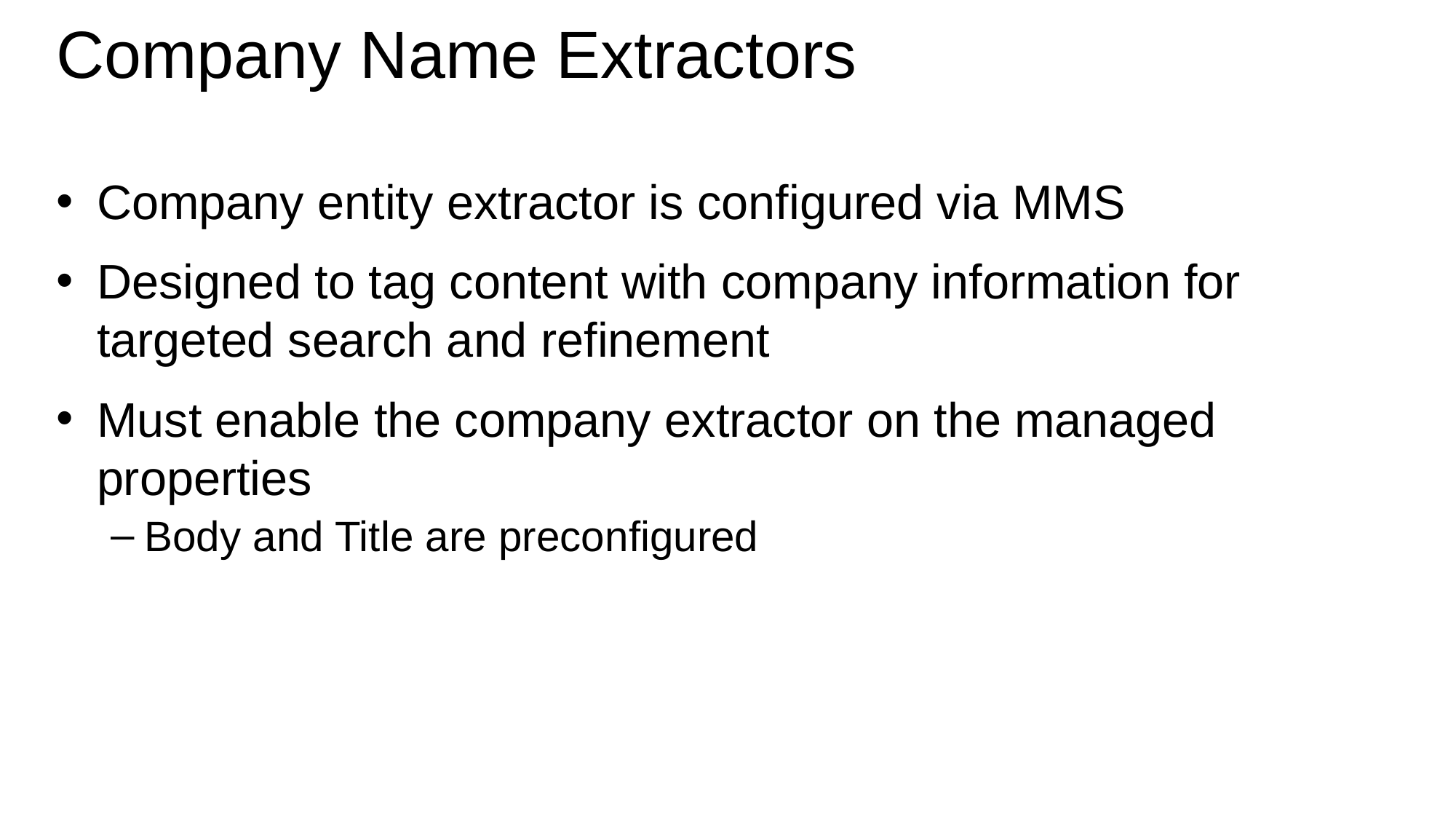

# Company Name Extractors
Company entity extractor is configured via MMS
Designed to tag content with company information for targeted search and refinement
Must enable the company extractor on the managed properties
Body and Title are preconfigured